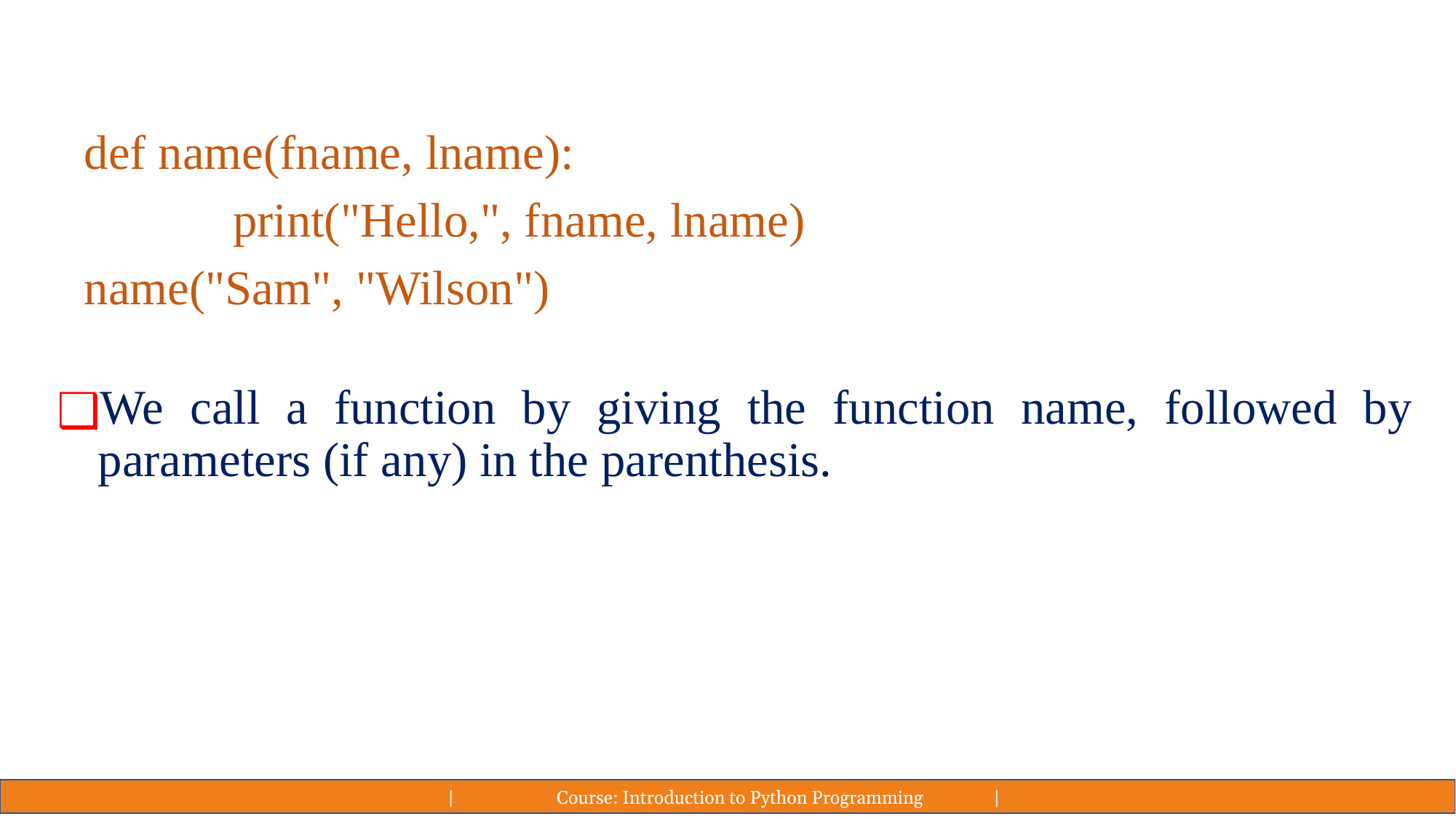

#
def name(fname, lname):
   	 print("Hello,", fname, lname)
name("Sam", "Wilson")

We call a function by giving the function name, followed by parameters (if any) in the parenthesis.